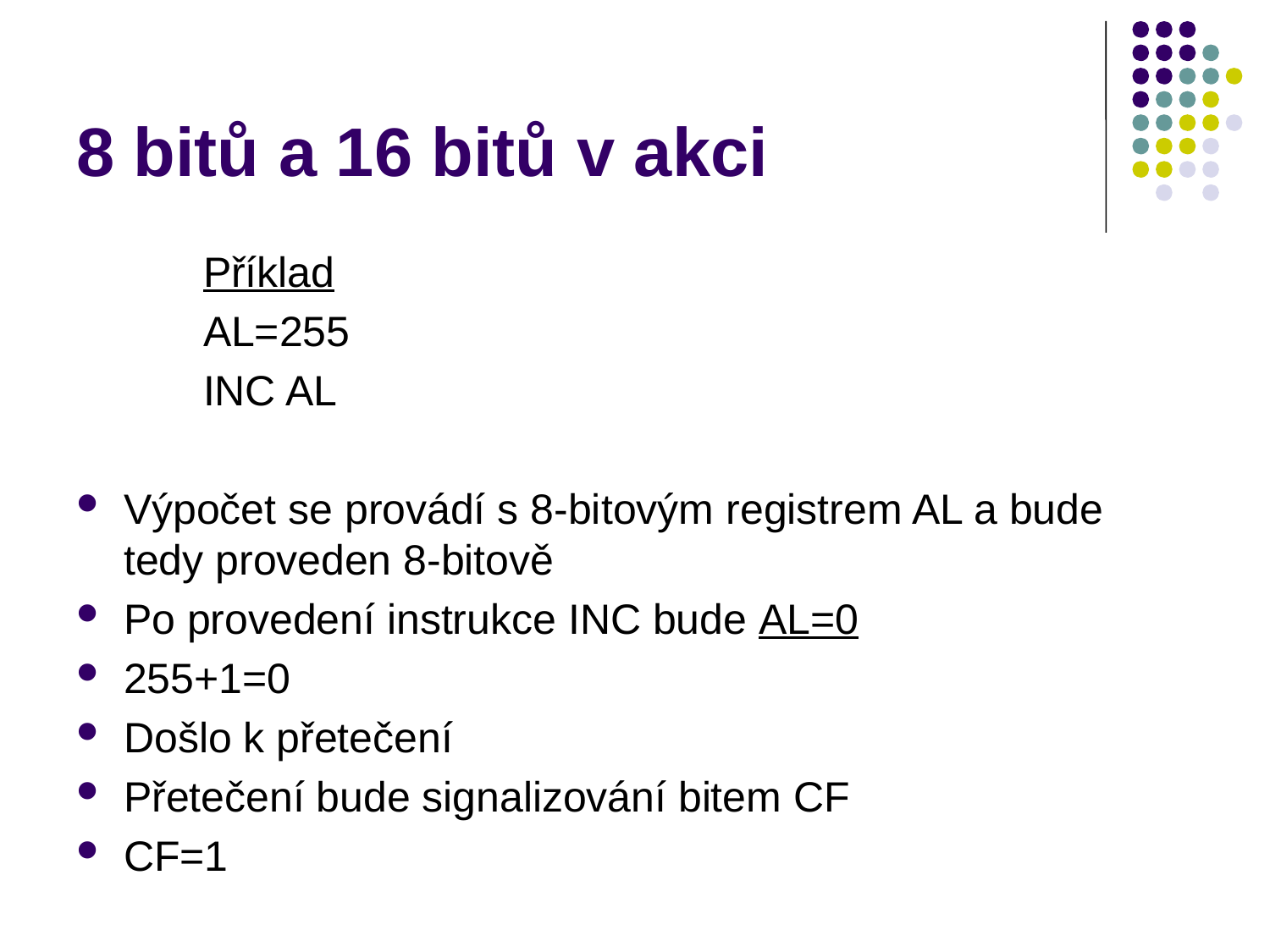

# 8 bitů a 16 bitů v akci
	Příklad
	AL=255
	INC AL

Výpočet se provádí s 8-bitovým registrem AL a bude tedy proveden 8-bitově
Po provedení instrukce INC bude AL=0
255+1=0
Došlo k přetečení
Přetečení bude signalizování bitem CF
CF=1